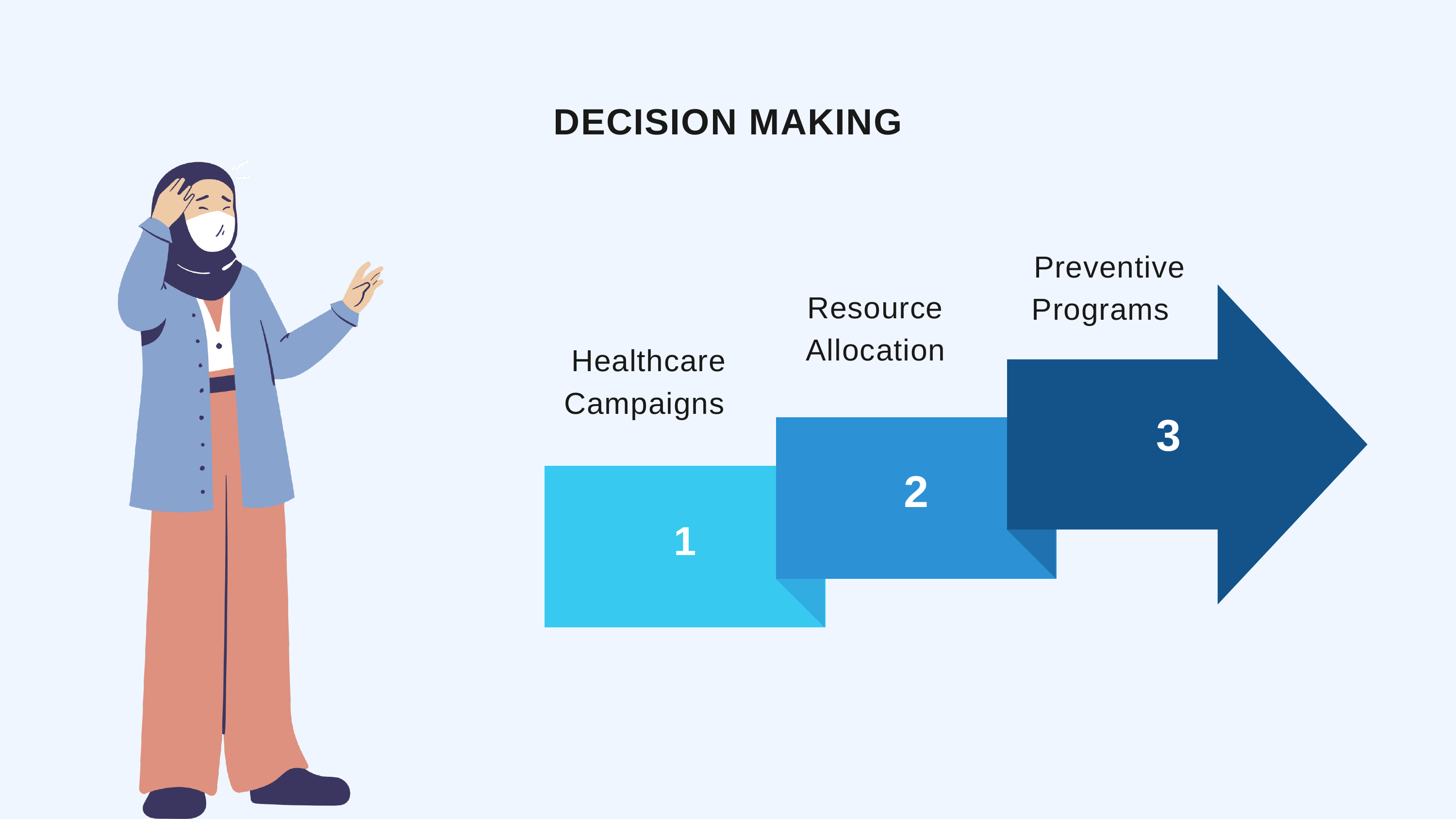

DECISION MAKING

     Resource Allocation
  Preventive Programs

3
 Healthcare Campaigns

2

1